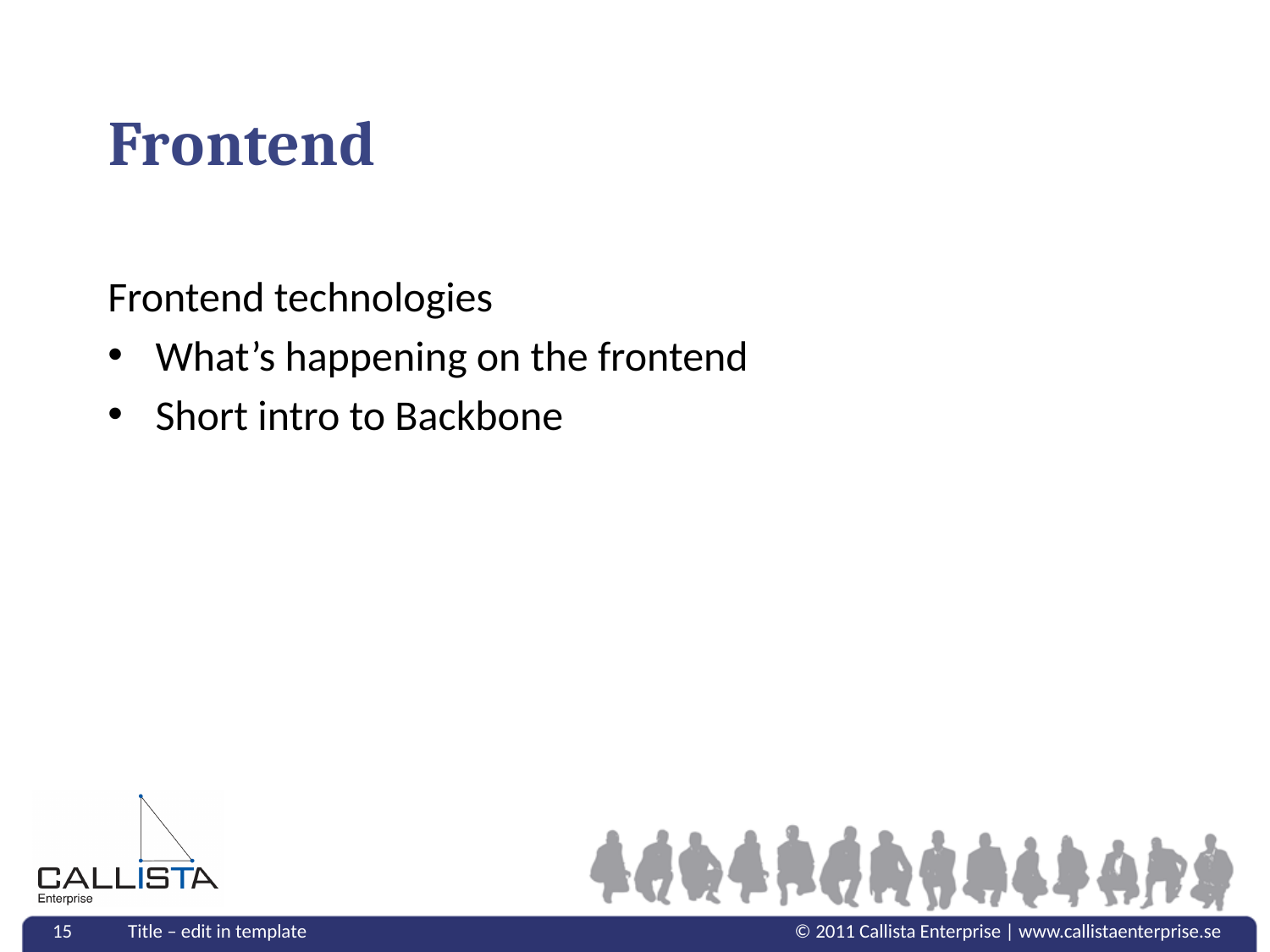

# Frontend

Frontend technologies
What’s happening on the frontend
Short intro to Backbone
15